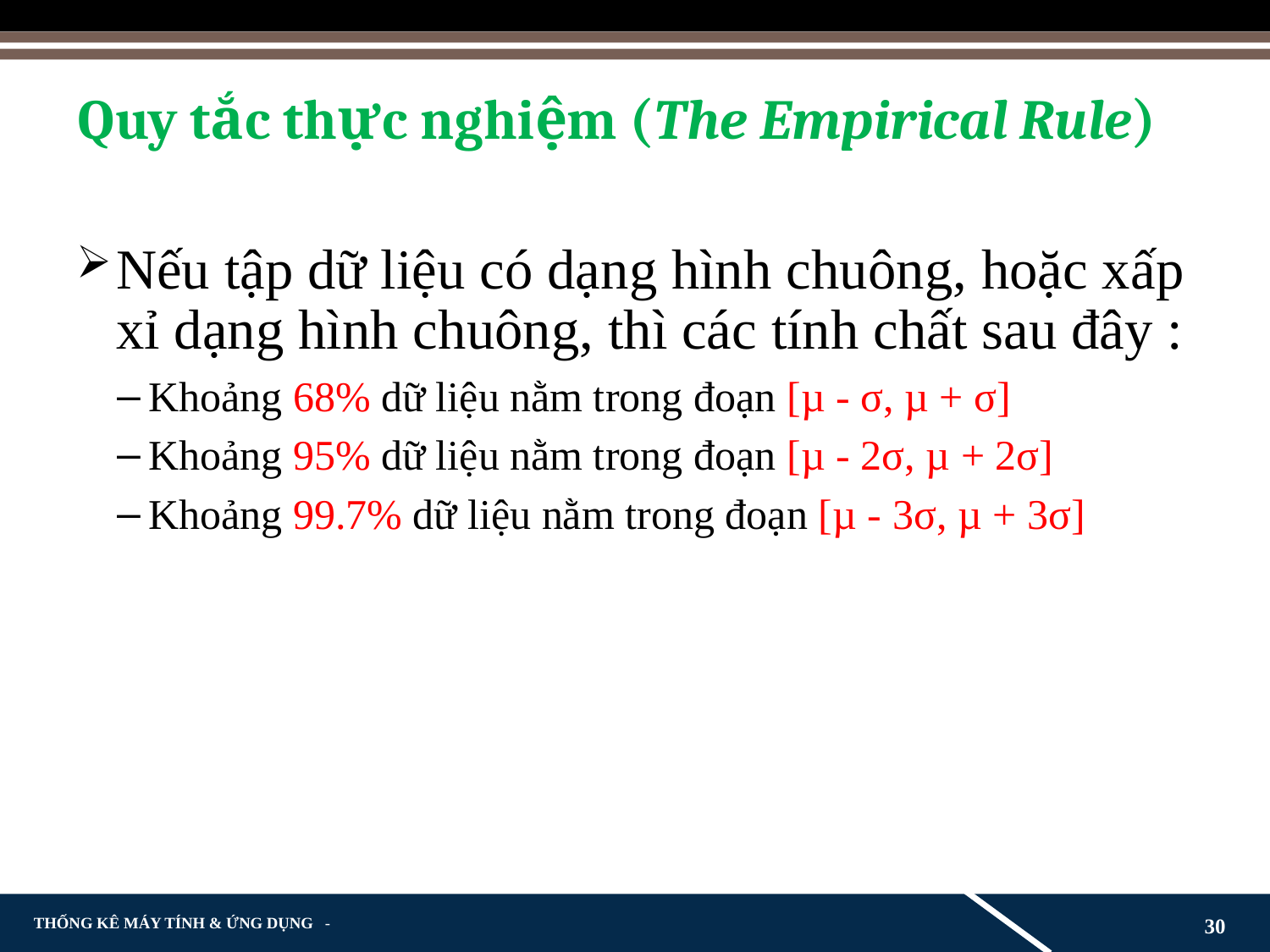

# Quy tắc thực nghiệm (The Empirical Rule)
Nếu tập dữ liệu có dạng hình chuông, hoặc xấp xỉ dạng hình chuông, thì các tính chất sau đây :
Khoảng 68% dữ liệu nằm trong đoạn [µ - σ, µ + σ]
Khoảng 95% dữ liệu nằm trong đoạn [µ - 2σ, µ + 2σ]
Khoảng 99.7% dữ liệu nằm trong đoạn [µ - 3σ, µ + 3σ]

30